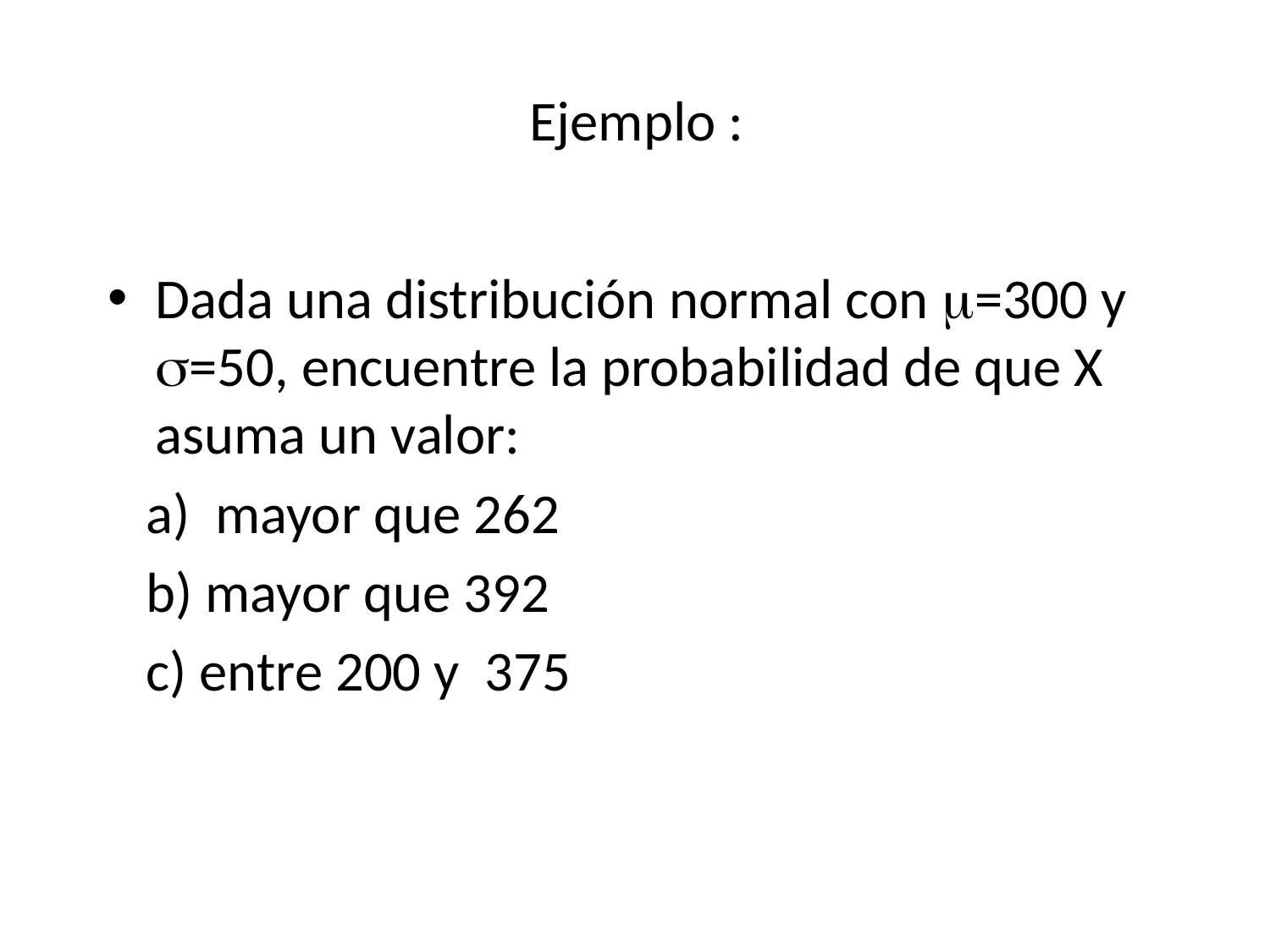

# Ejemplo :
Dada una distribución normal con μ=300 y σ=50, encuentre la probabilidad de que X asuma un valor:
   a)  mayor que 262
   b) mayor que 392
   c) entre 200 y  375